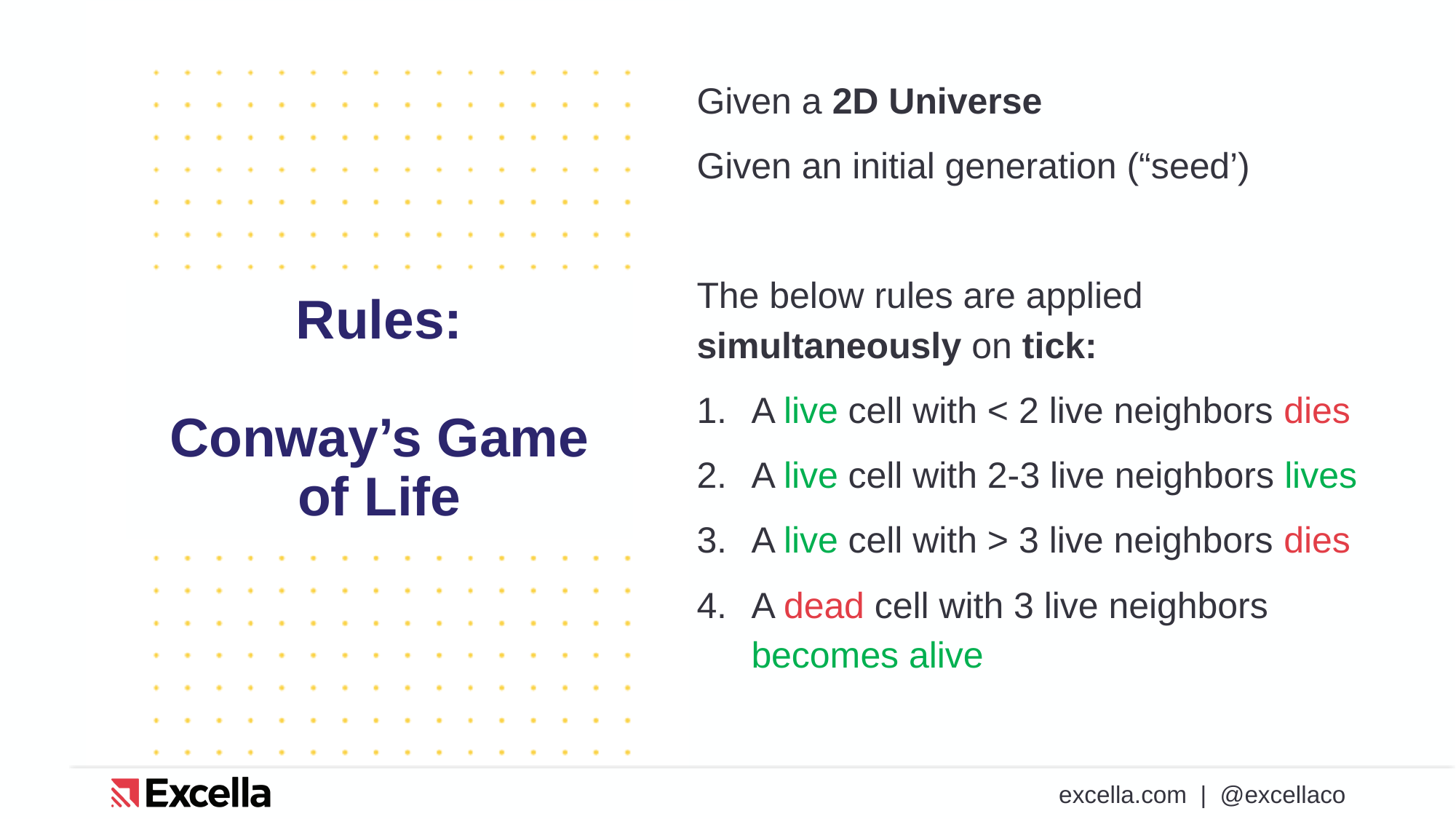

Given a 2D Universe
Given an initial generation (“seed’)

The below rules are applied simultaneously on tick:
A live cell with < 2 live neighbors dies
A live cell with 2-3 live neighbors lives
A live cell with > 3 live neighbors dies
A dead cell with 3 live neighbors becomes alive
# Rules: Conway’s Game of Life